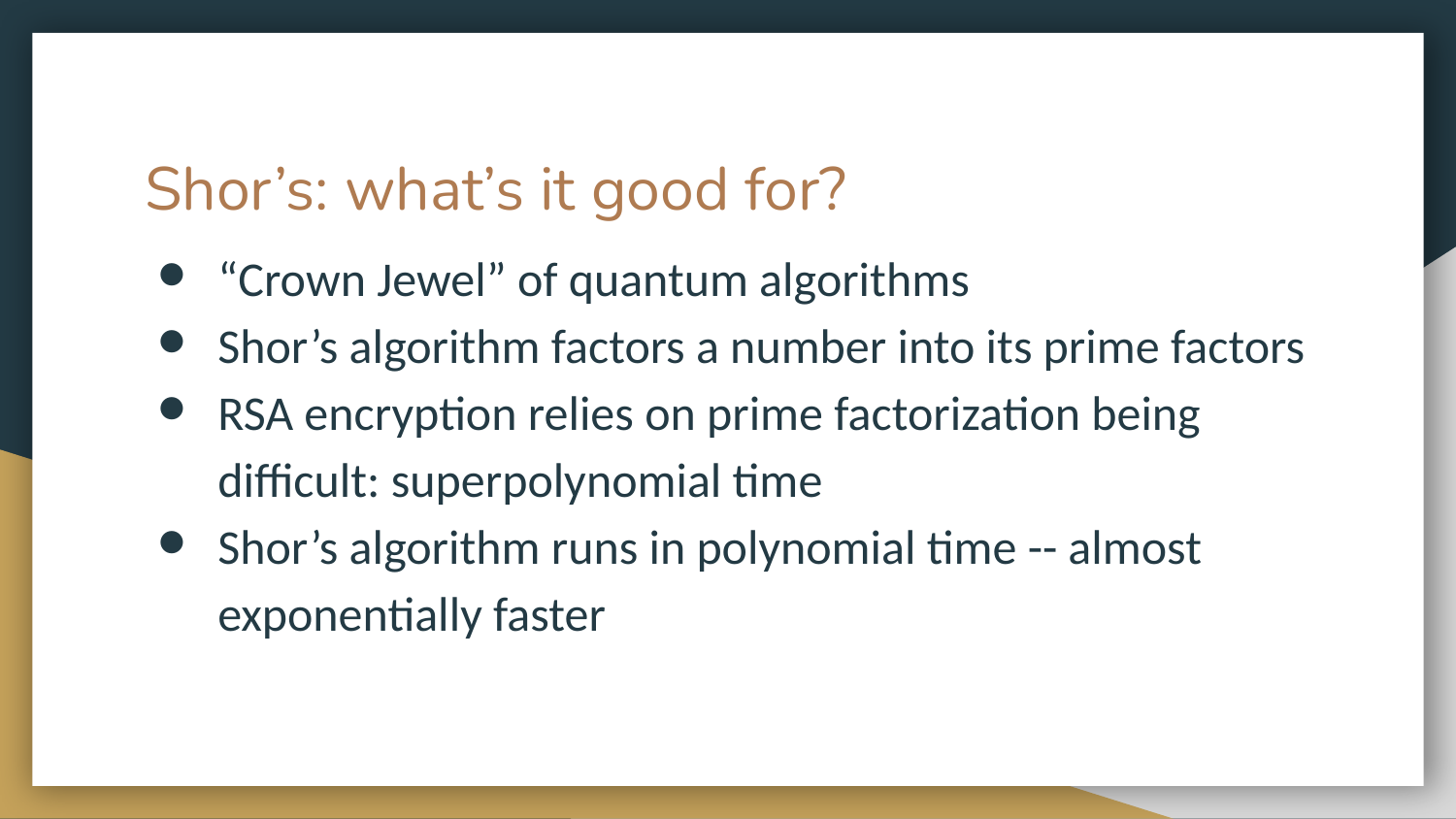

# Shor’s: what’s it good for?
“Crown Jewel” of quantum algorithms
Shor’s algorithm factors a number into its prime factors
RSA encryption relies on prime factorization being difficult: superpolynomial time
Shor’s algorithm runs in polynomial time -- almost exponentially faster